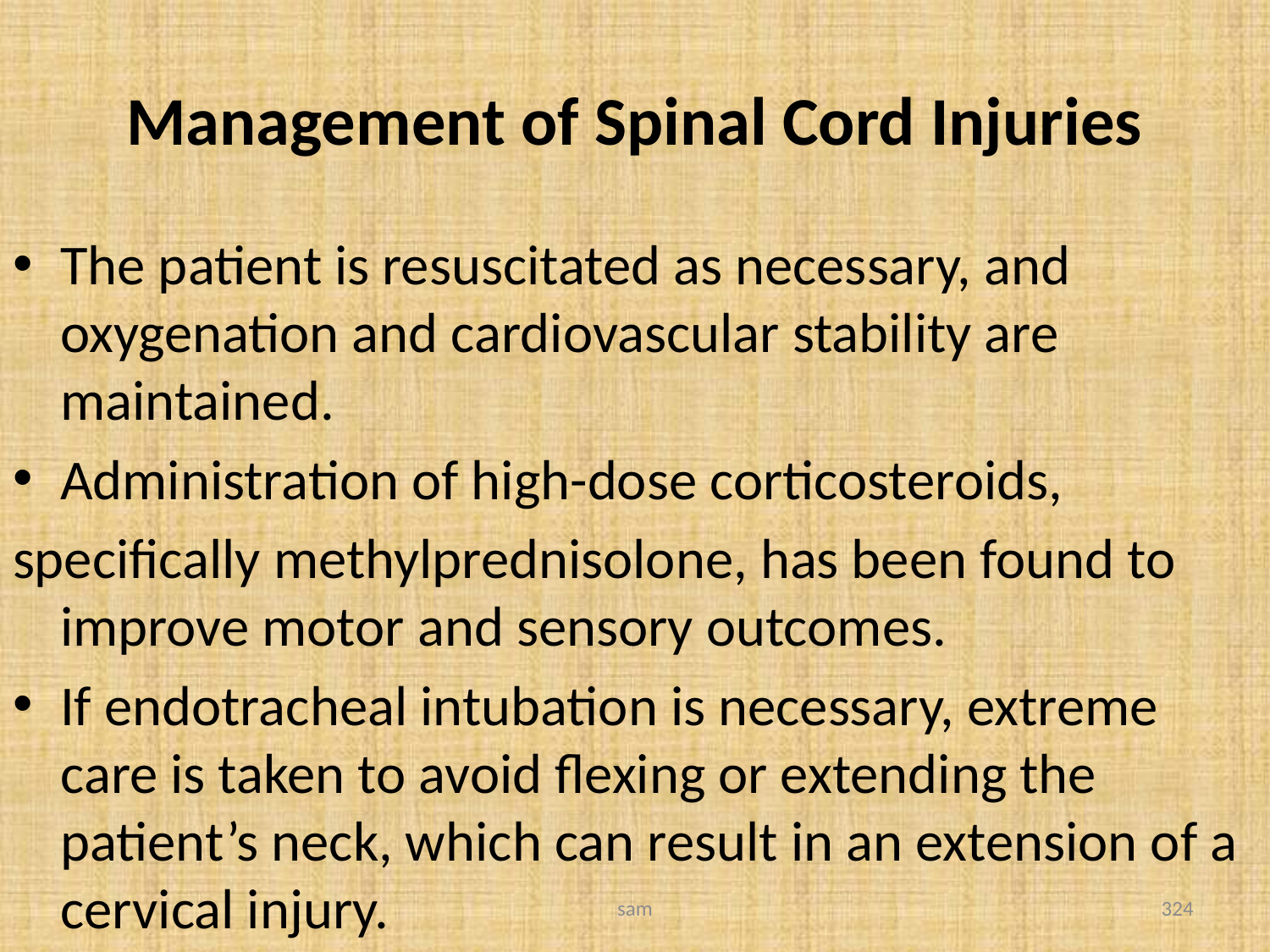

# Management of Spinal Cord Injuries
The patient is resuscitated as necessary, and oxygenation and cardiovascular stability are maintained.
Administration of high-dose corticosteroids,
specifically methylprednisolone, has been found to improve motor and sensory outcomes.
If endotracheal intubation is necessary, extreme care is taken to avoid flexing or extending the patient’s neck, which can result in an extension of a cervical injury.
sam
324